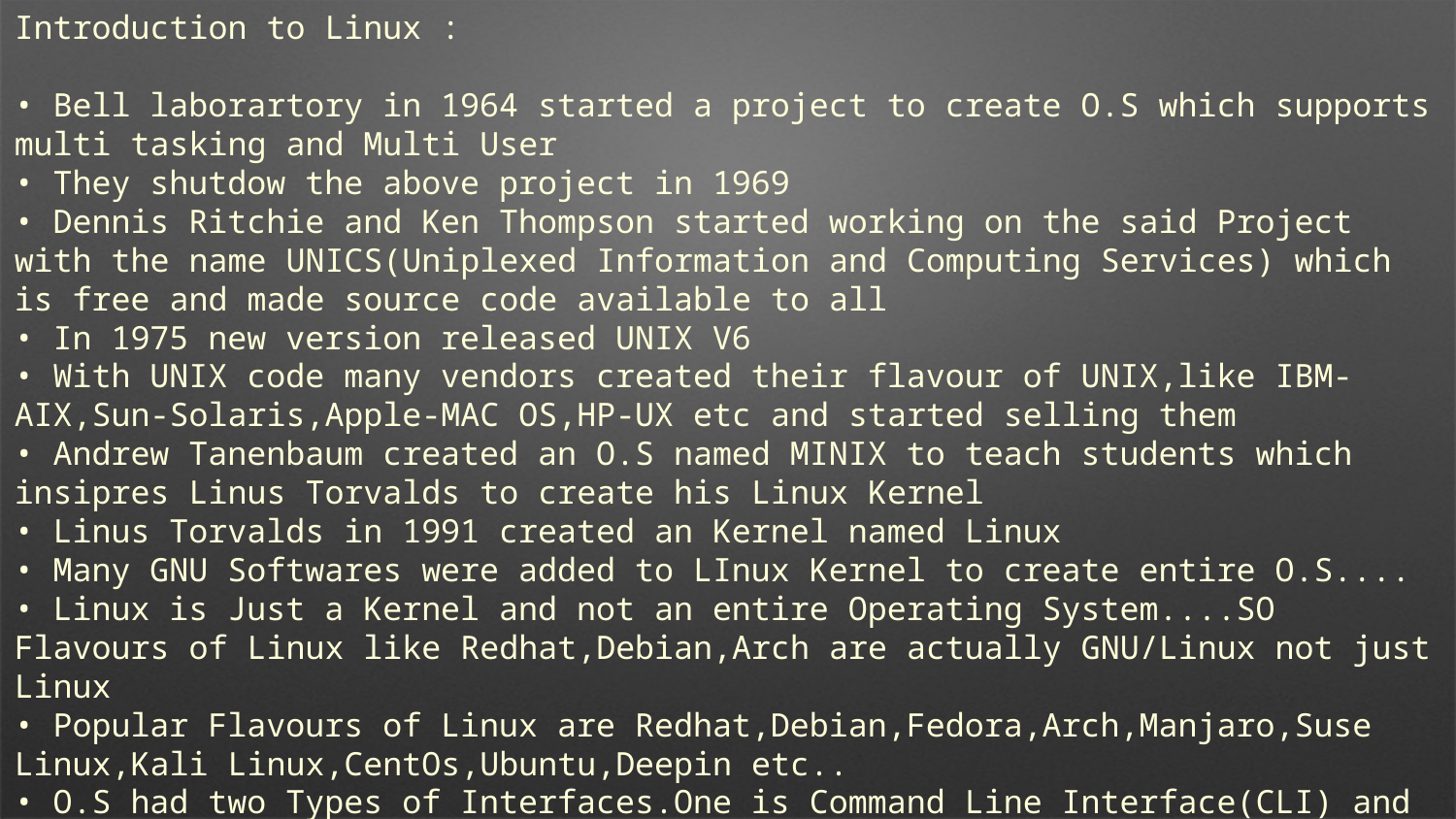

Introduction to Linux :

• Bell laborartory in 1964 started a project to create O.S which supports multi tasking and Multi User
• They shutdow the above project in 1969
• Dennis Ritchie and Ken Thompson started working on the said Project with the name UNICS(Uniplexed Information and Computing Services) which is free and made source code available to all
• In 1975 new version released UNIX V6
• With UNIX code many vendors created their flavour of UNIX,like IBM-AIX,Sun-Solaris,Apple-MAC OS,HP-UX etc and started selling them
• Andrew Tanenbaum created an O.S named MINIX to teach students which insipres Linus Torvalds to create his Linux Kernel
• Linus Torvalds in 1991 created an Kernel named Linux
• Many GNU Softwares were added to LInux Kernel to create entire O.S....
• Linux is Just a Kernel and not an entire Operating System....SO Flavours of Linux like Redhat,Debian,Arch are actually GNU/Linux not just Linux
• Popular Flavours of Linux are Redhat,Debian,Fedora,Arch,Manjaro,Suse Linux,Kali Linux,CentOs,Ubuntu,Deepin etc..
• O.S had two Types of Interfaces.One is Command Line Interface(CLI) and another one is Graphical User Interface(GUI)